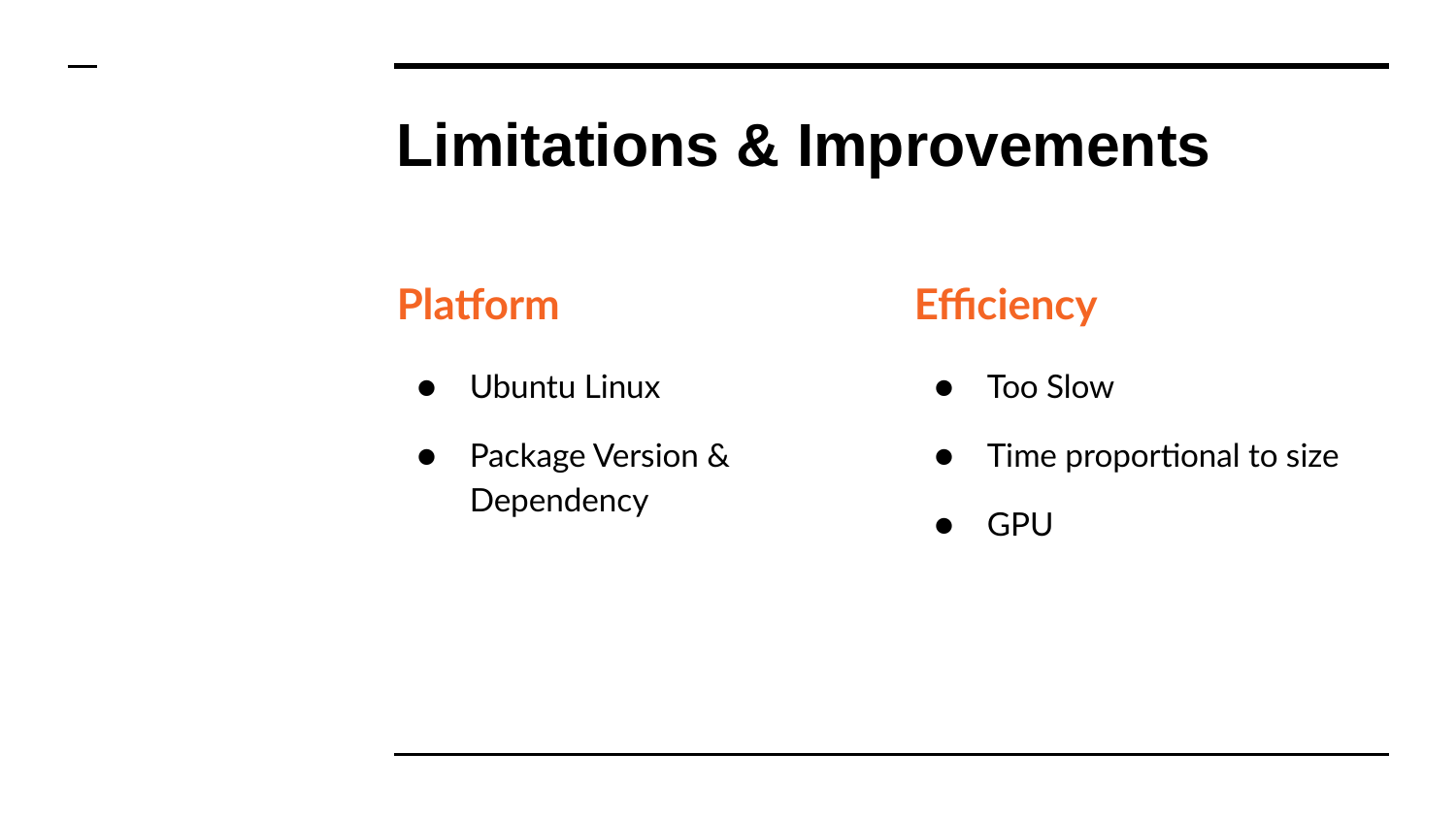

# Limitations & Improvements
Platform
Ubuntu Linux
Package Version & Dependency
Efficiency
Too Slow
Time proportional to size
GPU